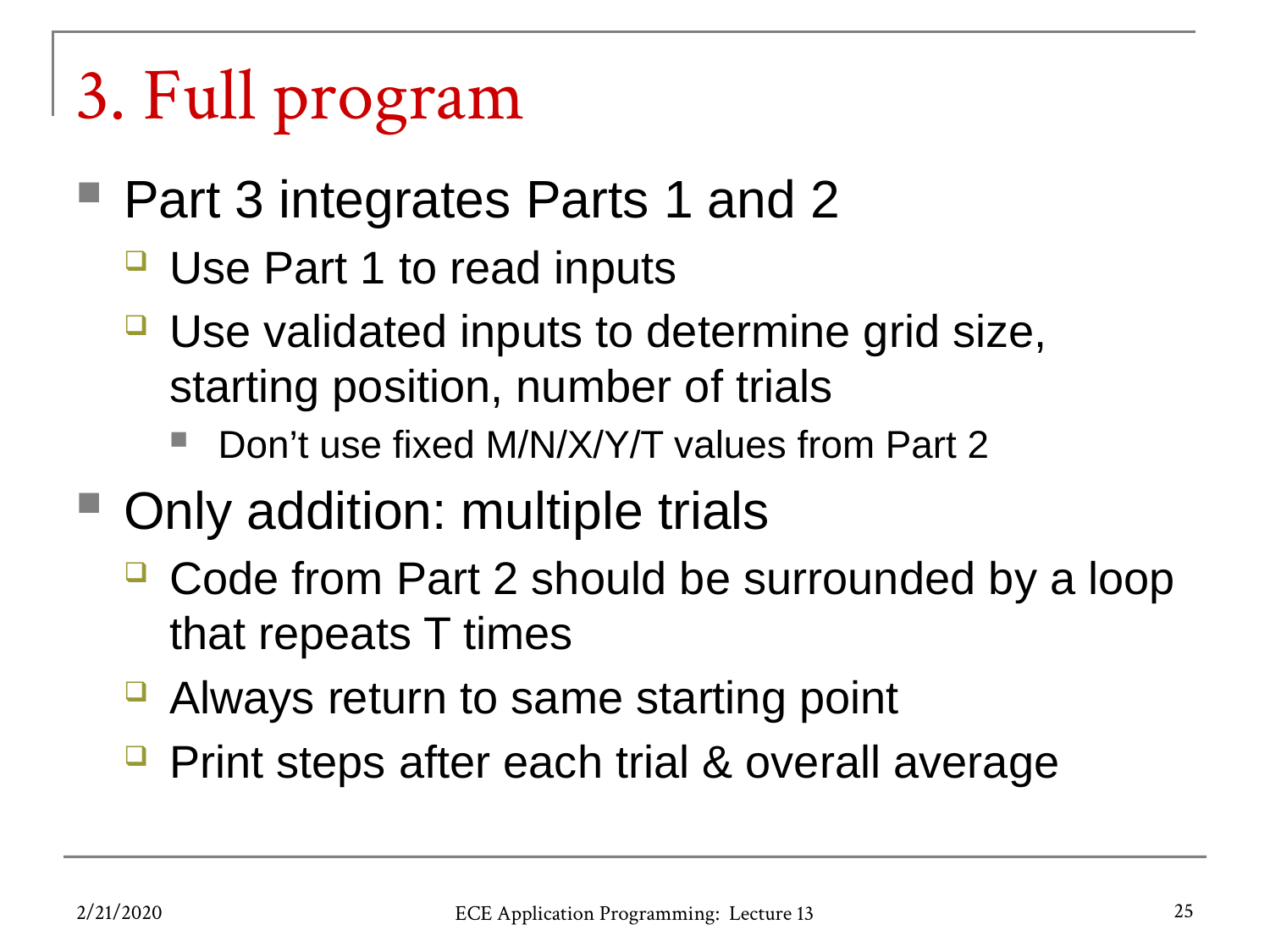

# 3. Full program
Part 3 integrates Parts 1 and 2
Use Part 1 to read inputs
Use validated inputs to determine grid size, starting position, number of trials
Don’t use fixed M/N/X/Y/T values from Part 2
Only addition: multiple trials
Code from Part 2 should be surrounded by a loop that repeats T times
Always return to same starting point
Print steps after each trial & overall average
2/21/2020
25
ECE Application Programming:  Lecture 13